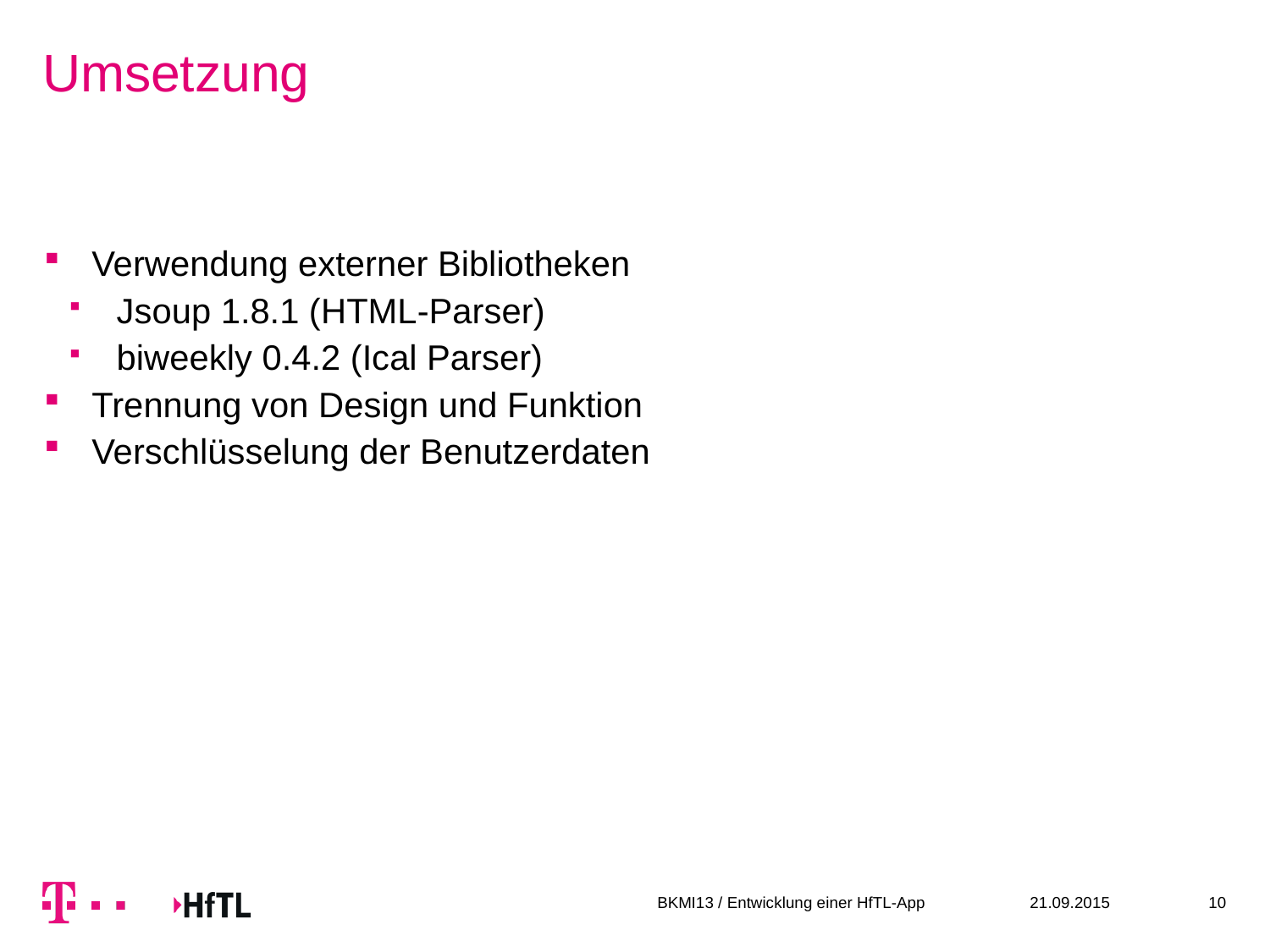

# Umsetzung
Verwendung externer Bibliotheken
Jsoup 1.8.1 (HTML-Parser)
biweekly 0.4.2 (Ical Parser)
Trennung von Design und Funktion
Verschlüsselung der Benutzerdaten
BKMI13 / Entwicklung einer HfTL-App
21.09.2015
10